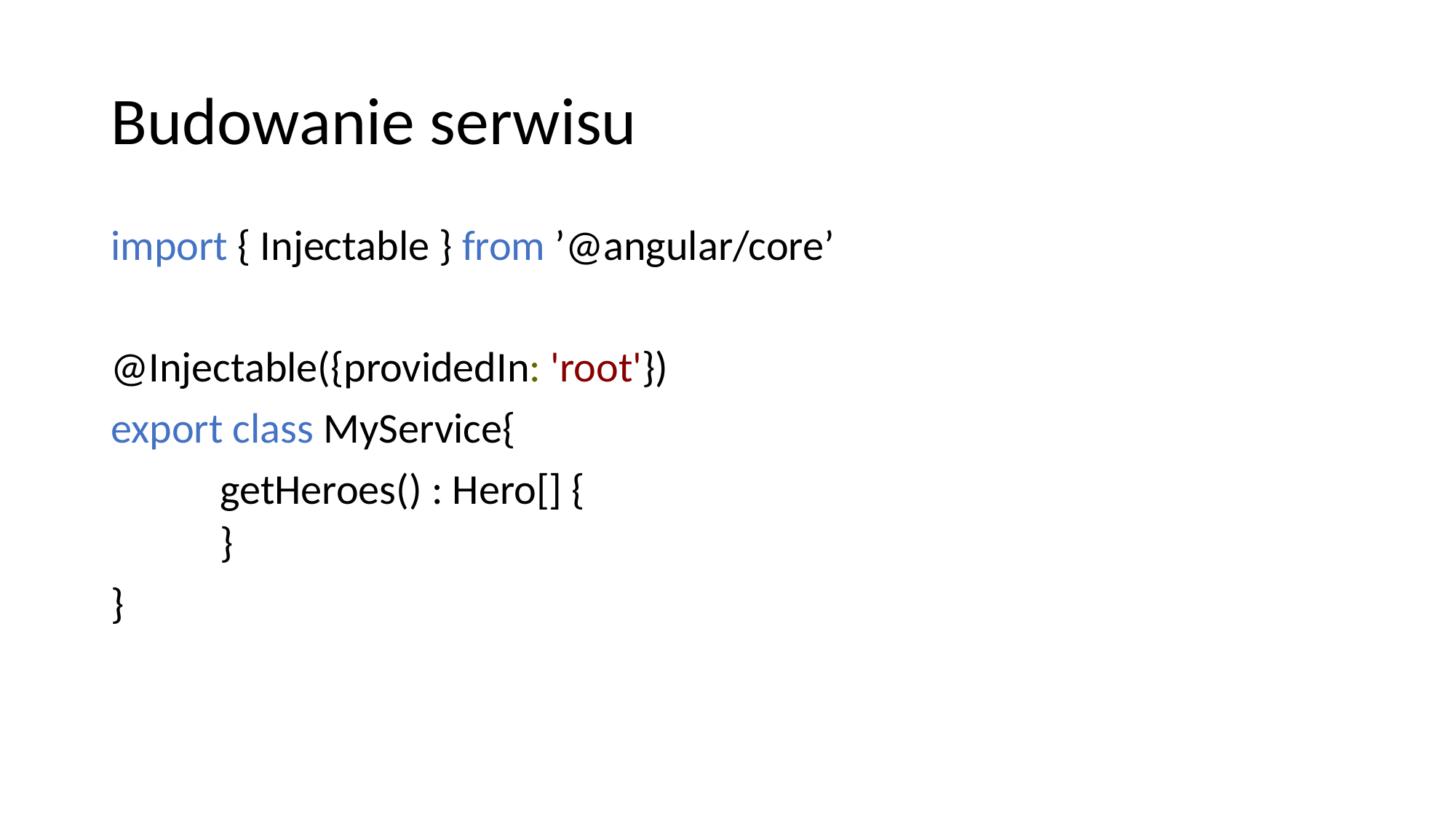

# Budowanie serwisu
import { Injectable } from ’@angular/core’

@Injectable({providedIn: 'root'})
export class MyService{
	getHeroes() : Hero[] {
}
}